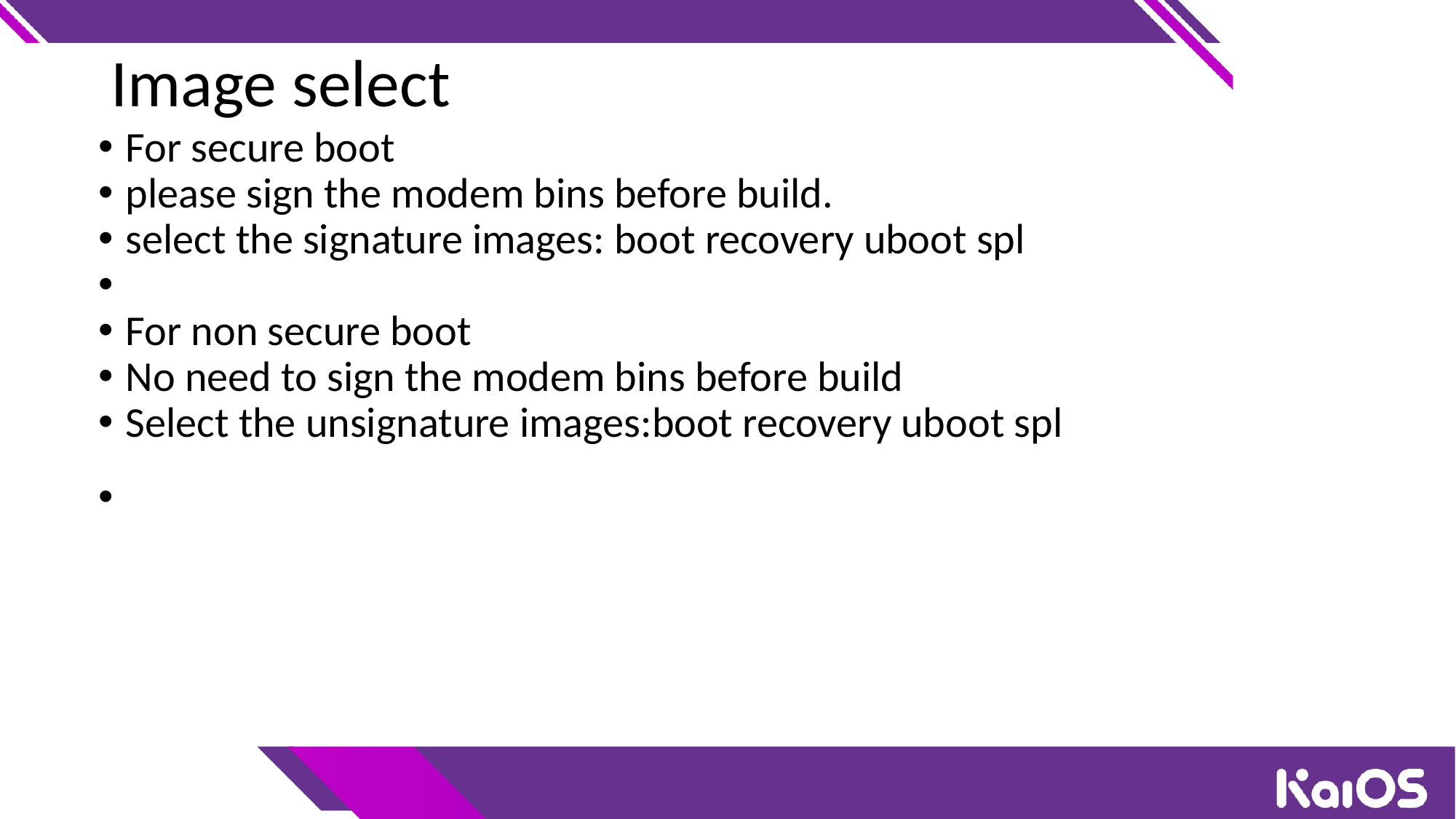

Image select

For secure boot
please sign the modem bins before build.
select the signature images: boot recovery uboot spl

For non secure boot
No need to sign the modem bins before build
Select the unsignature images:boot recovery uboot spl